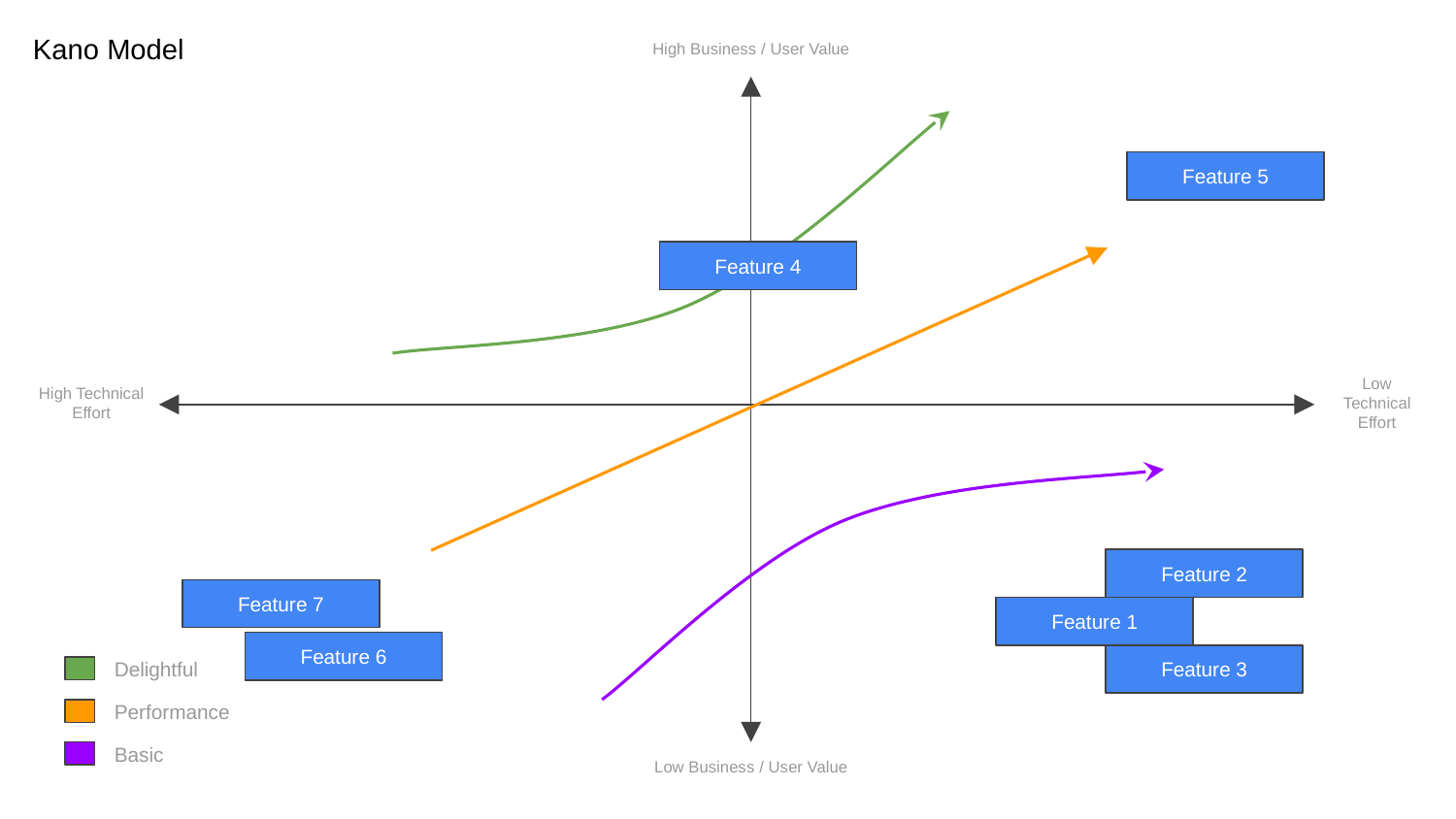

Kano Model
High Business / User Value

High Technical Effort
Low Technical Effort

Delightful

Performance

Basic

Low Business / User Value
Feature 5
Feature 4
Feature 2
Feature 7
Feature 1
Feature 6
Feature 3